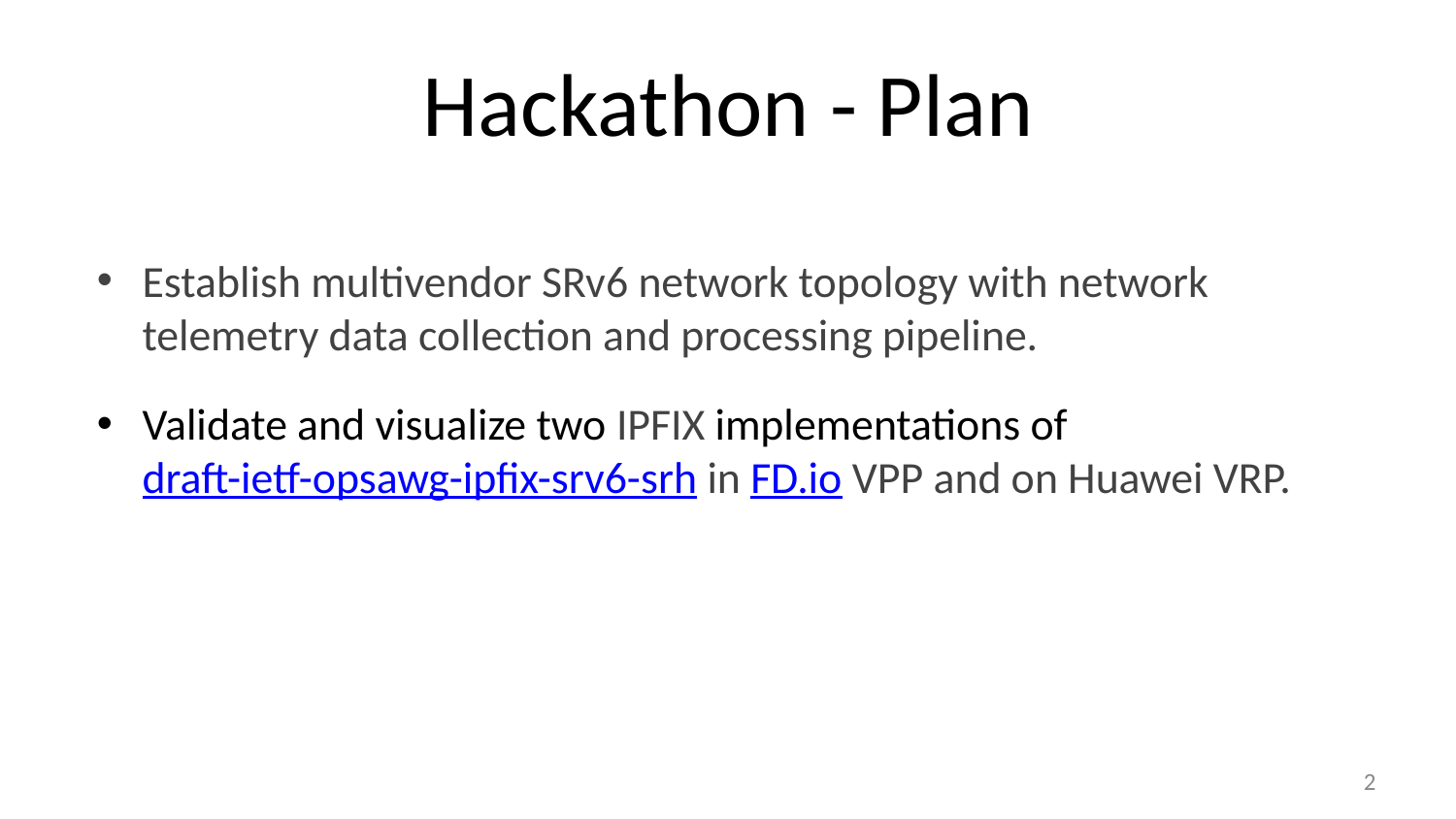

# Hackathon - Plan
Establish multivendor SRv6 network topology with network telemetry data collection and processing pipeline.
Validate and visualize two IPFIX implementations of draft-ietf-opsawg-ipfix-srv6-srh in FD.io VPP and on Huawei VRP.
2